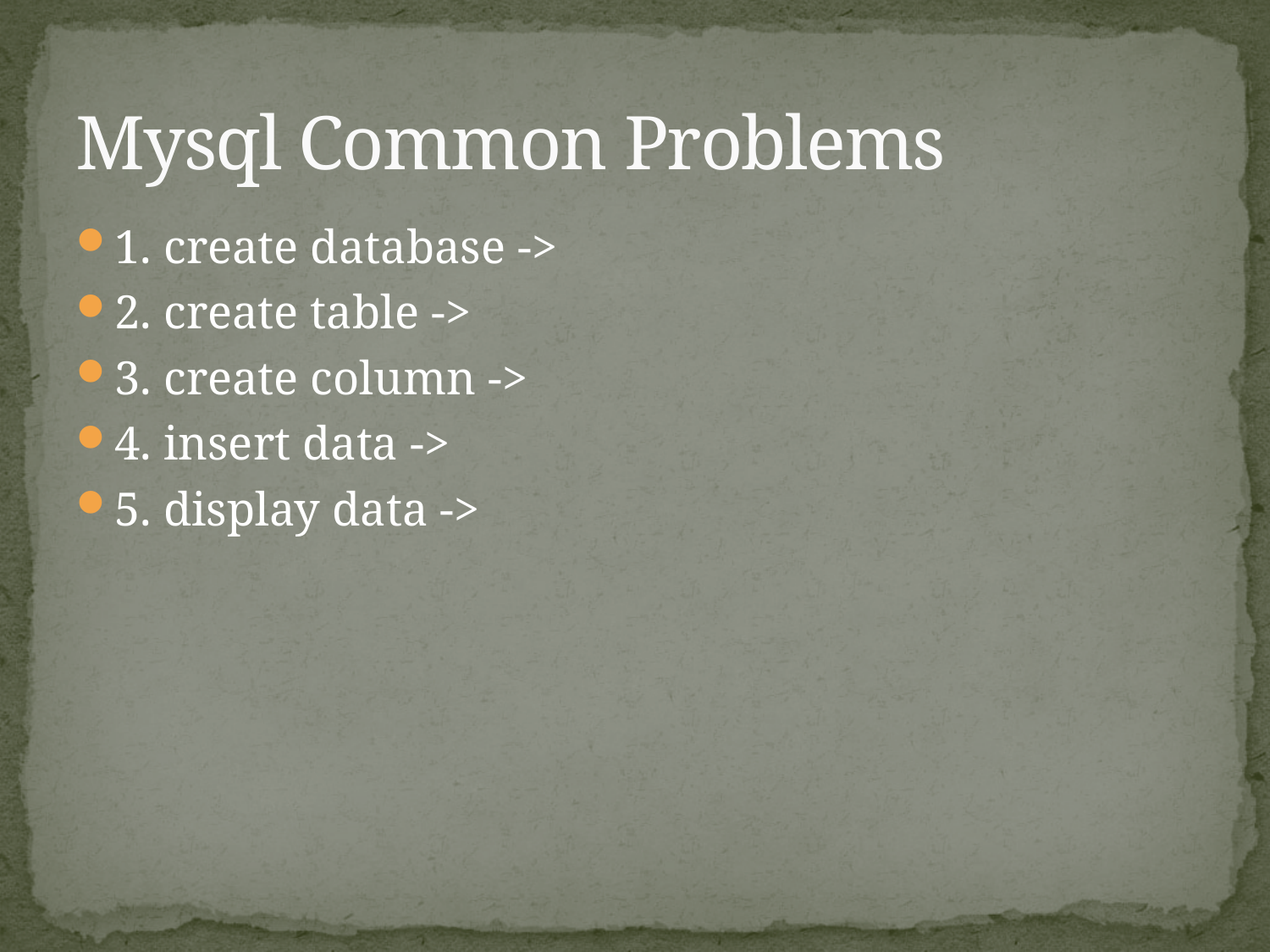

# Mysql Common Problems
1. create database ->
2. create table ->
3. create column ->
4. insert data ->
5. display data ->